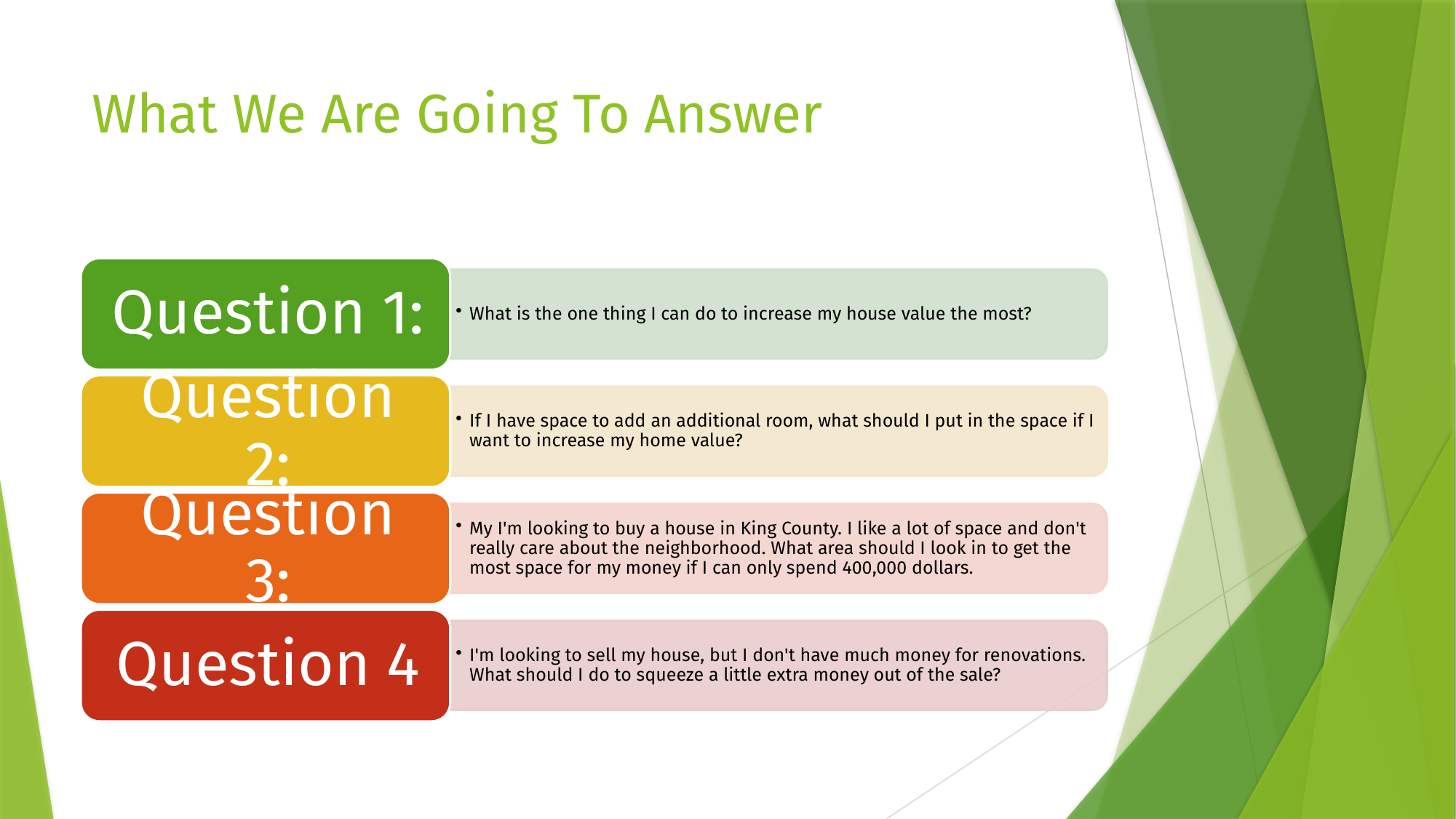

# What We Are Going To Answer
What is the one thing I can do to increase my house value the most?
Question 1:
If I have space to add an additional room, what should I put in the space if I want to increase my home value?
Question 2:
My I'm looking to buy a house in King County. I like a lot of space and don't really care about the neighborhood. What area should I look in to get the most space for my money if I can only spend 400,000 dollars.
Question 3:
I'm looking to sell my house, but I don't have much money for renovations. What should I do to squeeze a little extra money out of the sale?
Question 4